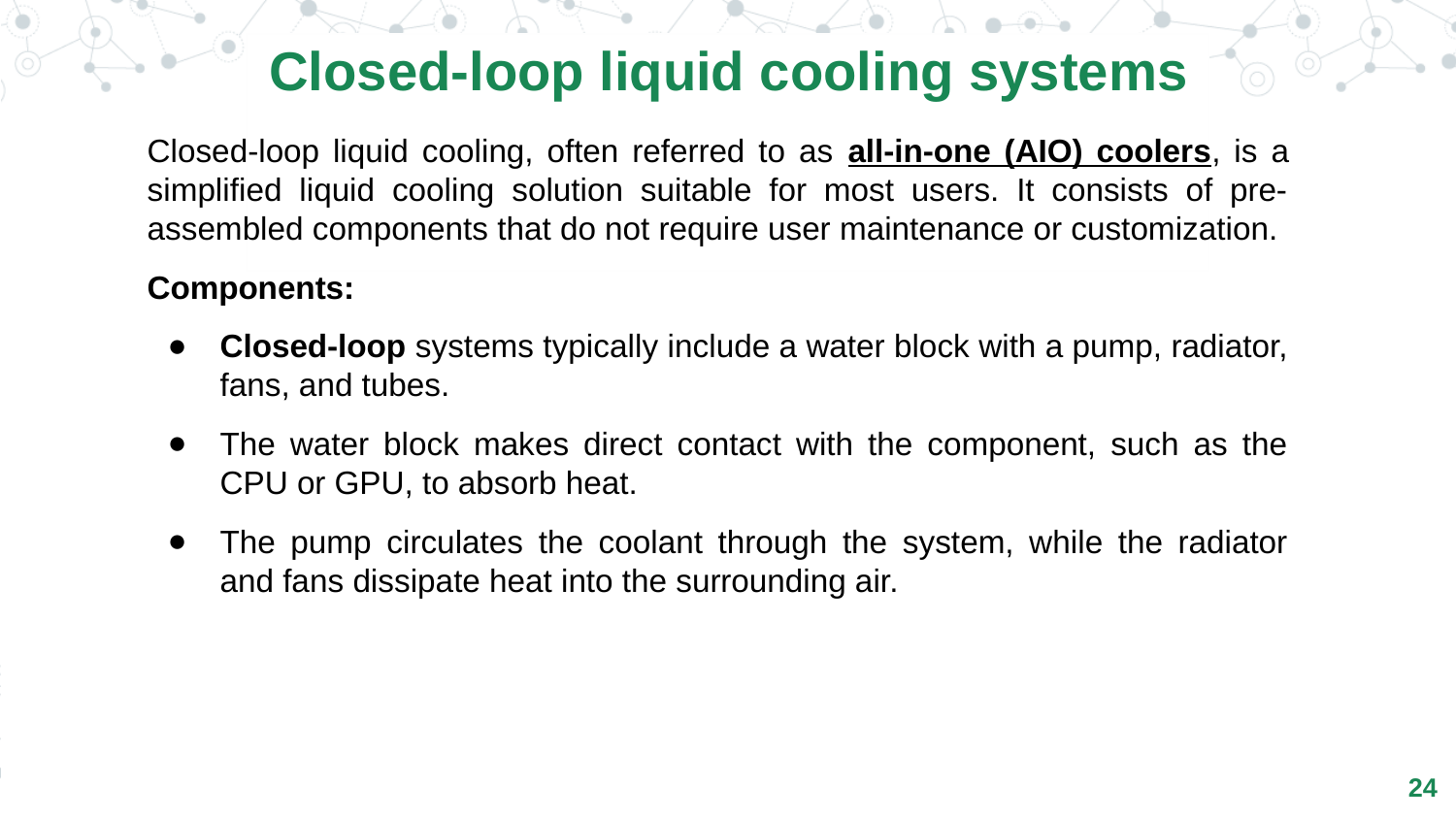

Closed-loop liquid cooling systems

Closed-loop liquid cooling, often referred to as all-in-one (AIO) coolers, is a simplified liquid cooling solution suitable for most users. It consists of pre-assembled components that do not require user maintenance or customization.
Components:
Closed-loop systems typically include a water block with a pump, radiator, fans, and tubes.
The water block makes direct contact with the component, such as the CPU or GPU, to absorb heat.
The pump circulates the coolant through the system, while the radiator and fans dissipate heat into the surrounding air.
24